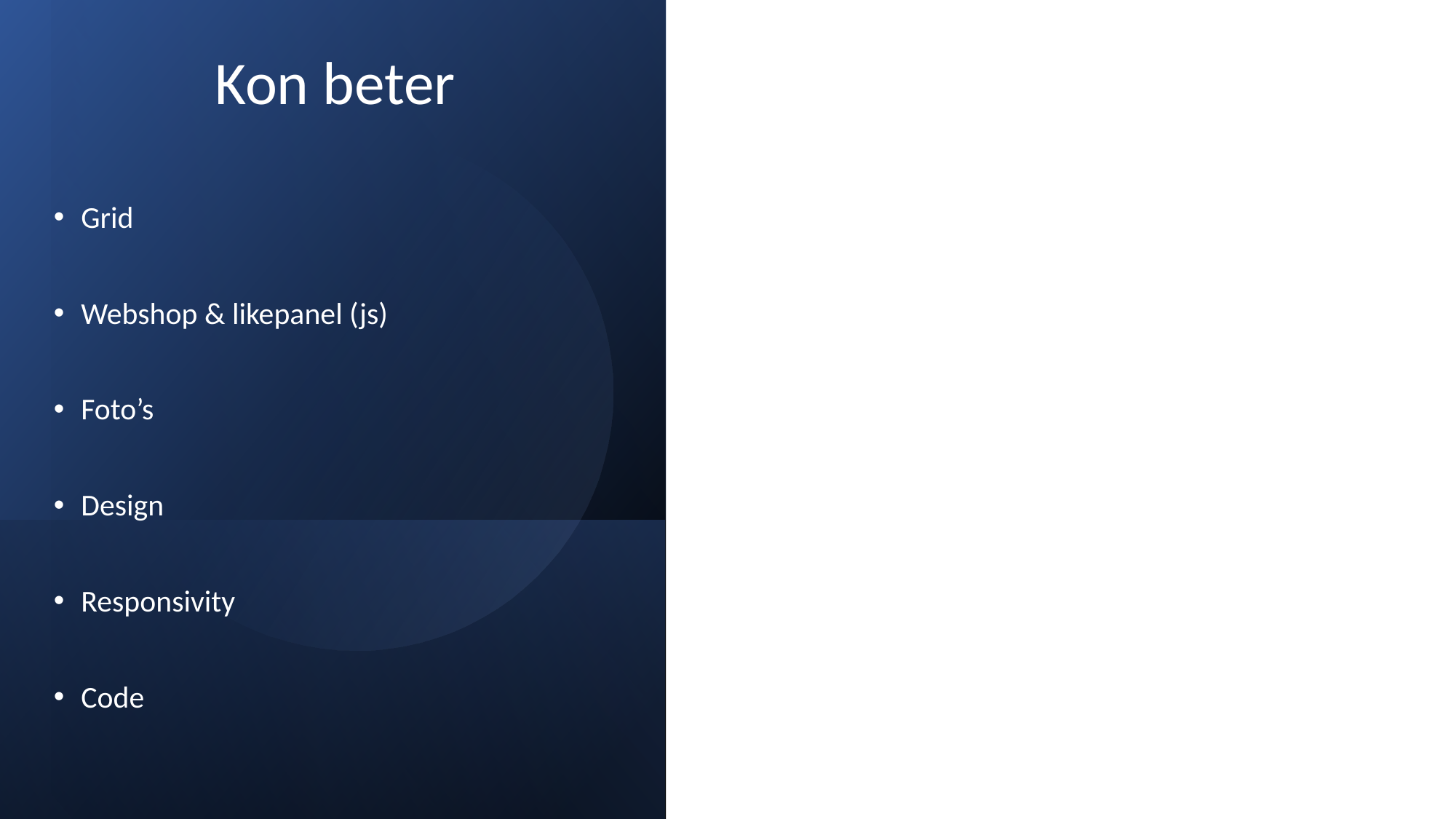

# Kon beter

Grid

Webshop & likepanel (js)

Foto’s

Design

Responsivity

Code